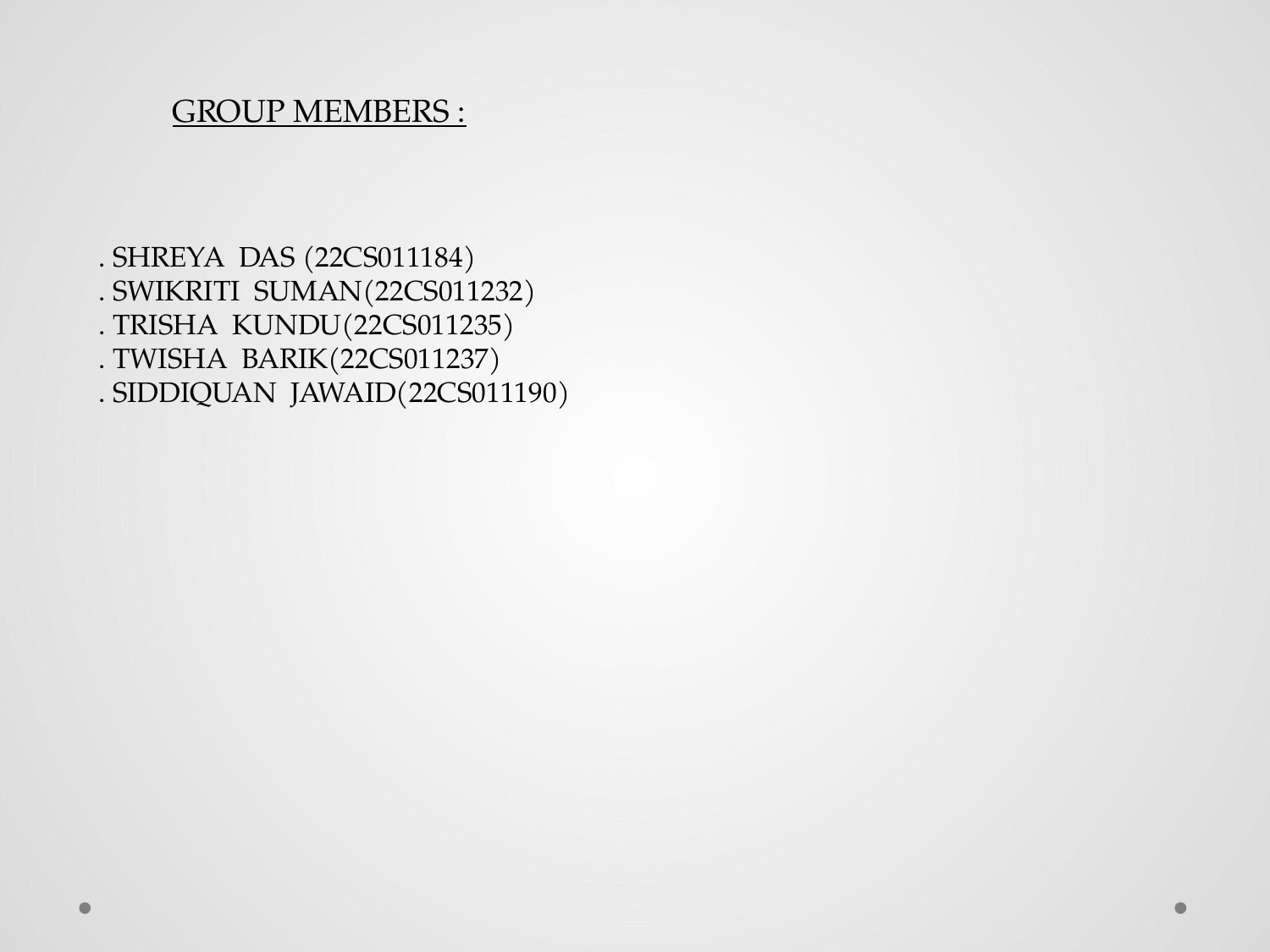

GROUP MEMBERS :
. SHREYA  DAS (22CS011184)
. SWIKRITI  SUMAN(22CS011232)
. TRISHA  KUNDU(22CS011235)
. TWISHA  BARIK(22CS011237)
. SIDDIQUAN  JAWAID(22CS011190)